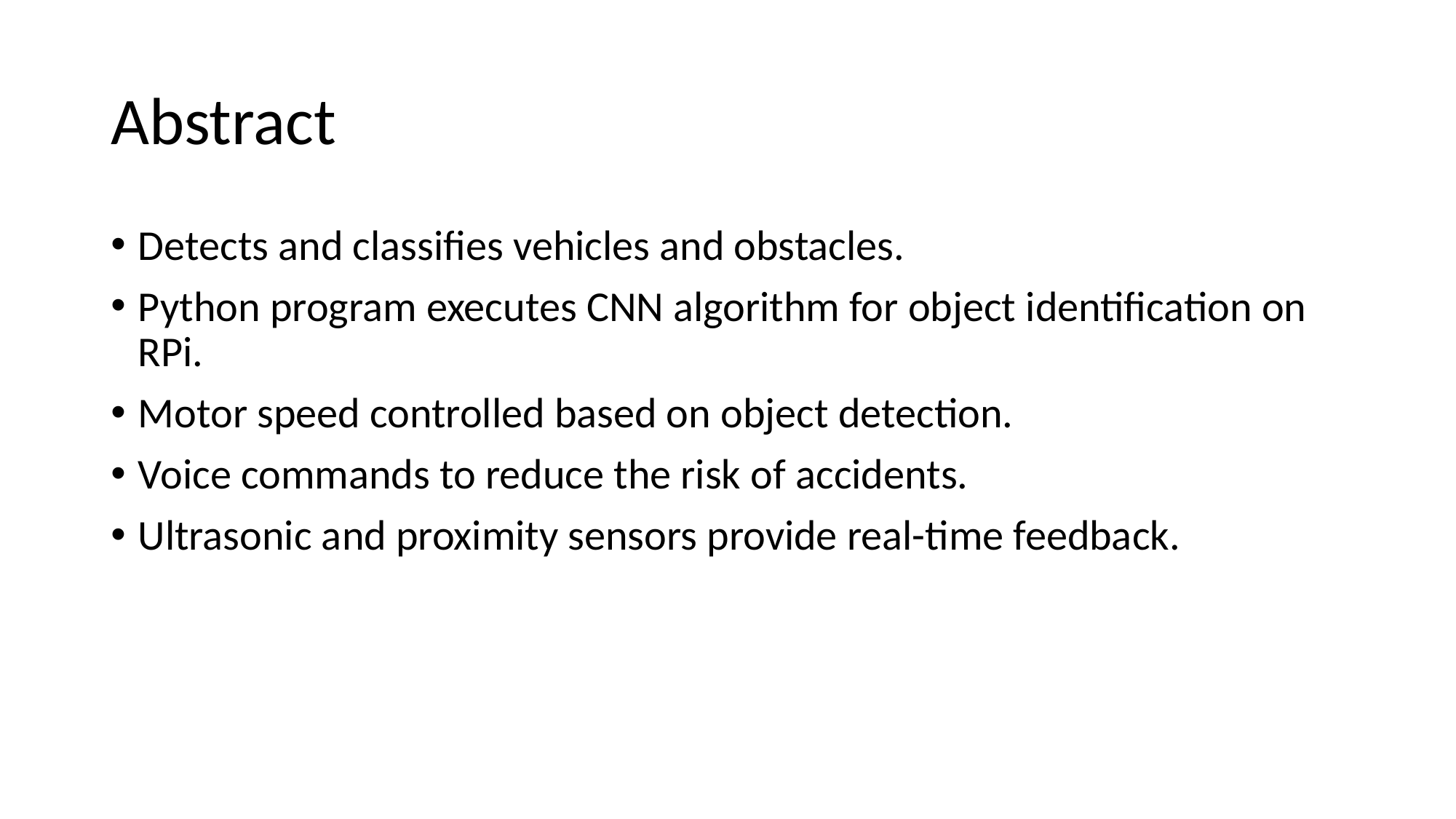

# Abstract
Detects and classifies vehicles and obstacles.
Python program executes CNN algorithm for object identification on RPi.
Motor speed controlled based on object detection.
Voice commands to reduce the risk of accidents.
Ultrasonic and proximity sensors provide real-time feedback.